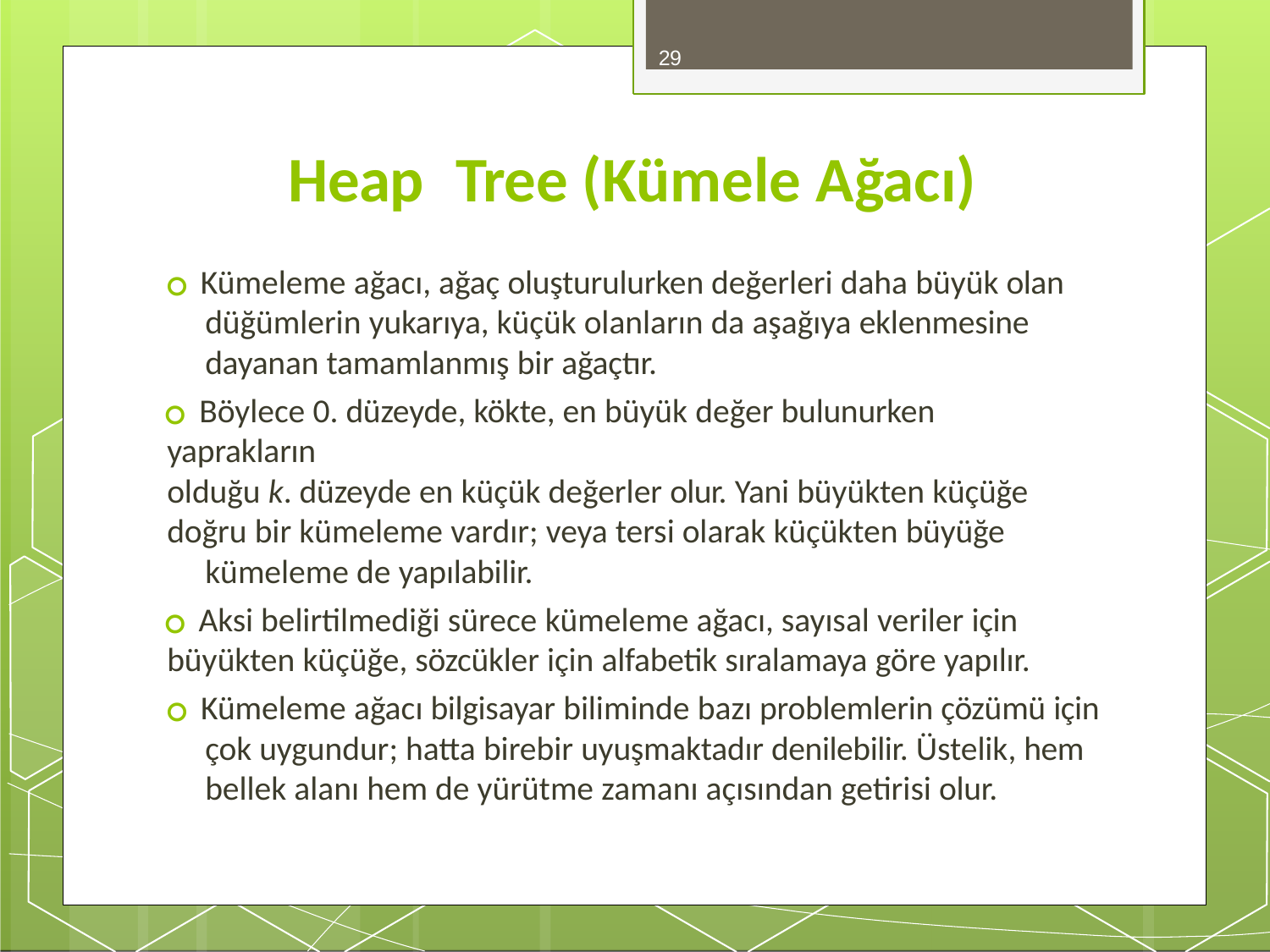

29
# Heap	Tree (Kümele Ağacı)
🞇 Kümeleme ağacı, ağaç oluşturulurken değerleri daha büyük olan düğümlerin yukarıya, küçük olanların da aşağıya eklenmesine dayanan tamamlanmış bir ağaçtır.
🞇 Böylece 0. düzeyde, kökte, en büyük değer bulunurken yaprakların
olduğu k. düzeyde en küçük değerler olur. Yani büyükten küçüğe
doğru bir kümeleme vardır; veya tersi olarak küçükten büyüğe kümeleme de yapılabilir.
🞇 Aksi belirtilmediği sürece kümeleme ağacı, sayısal veriler için
büyükten küçüğe, sözcükler için alfabetik sıralamaya göre yapılır.
🞇 Kümeleme ağacı bilgisayar biliminde bazı problemlerin çözümü için çok uygundur; hatta birebir uyuşmaktadır denilebilir. Üstelik, hem bellek alanı hem de yürütme zamanı açısından getirisi olur.